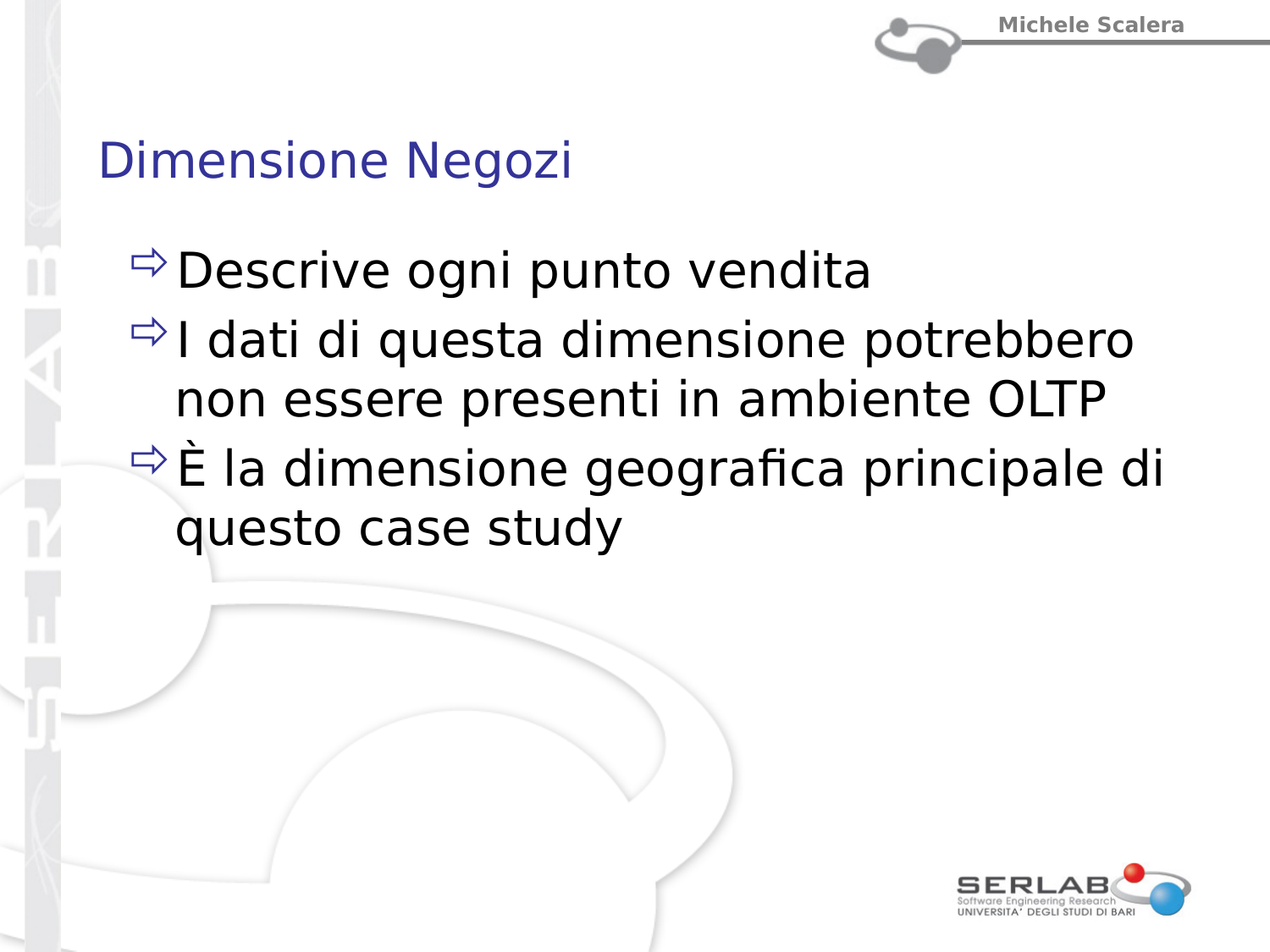

# Dimensione Negozi
Descrive ogni punto vendita
I dati di questa dimensione potrebbero non essere presenti in ambiente OLTP
È la dimensione geografica principale di questo case study